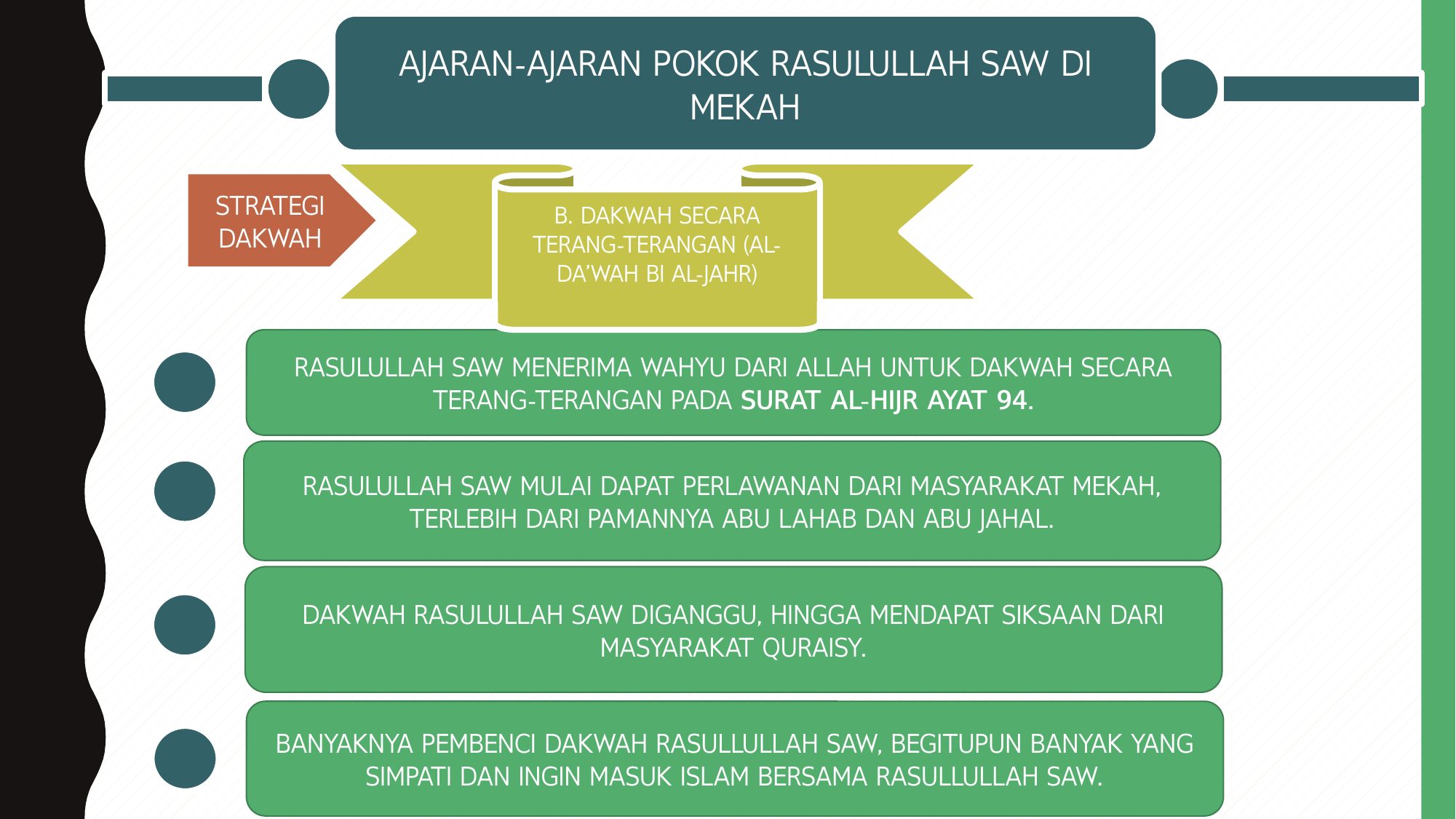

AJARAN-AJARAN POKOK RASULULLAH SAW DI MEKAH

B. DAKWAH SECARA TERANG-TERANGAN (AL-DA’WAH BI AL-JAHR)

STRATEGI DAKWAH
RASULULLAH SAW MENERIMA WAHYU DARI ALLAH UNTUK DAKWAH SECARA TERANG-TERANGAN PADA SURAT AL-HIJR AYAT 94.

RASULULLAH SAW MULAI DAPAT PERLAWANAN DARI MASYARAKAT MEKAH, TERLEBIH DARI PAMANNYA ABU LAHAB DAN ABU JAHAL.

DAKWAH RASULULLAH SAW DIGANGGU, HINGGA MENDAPAT SIKSAAN DARI MASYARAKAT QURAISY.

BANYAKNYA PEMBENCI DAKWAH RASULLULLAH SAW, BEGITUPUN BANYAK YANG SIMPATI DAN INGIN MASUK ISLAM BERSAMA RASULLULLAH SAW.